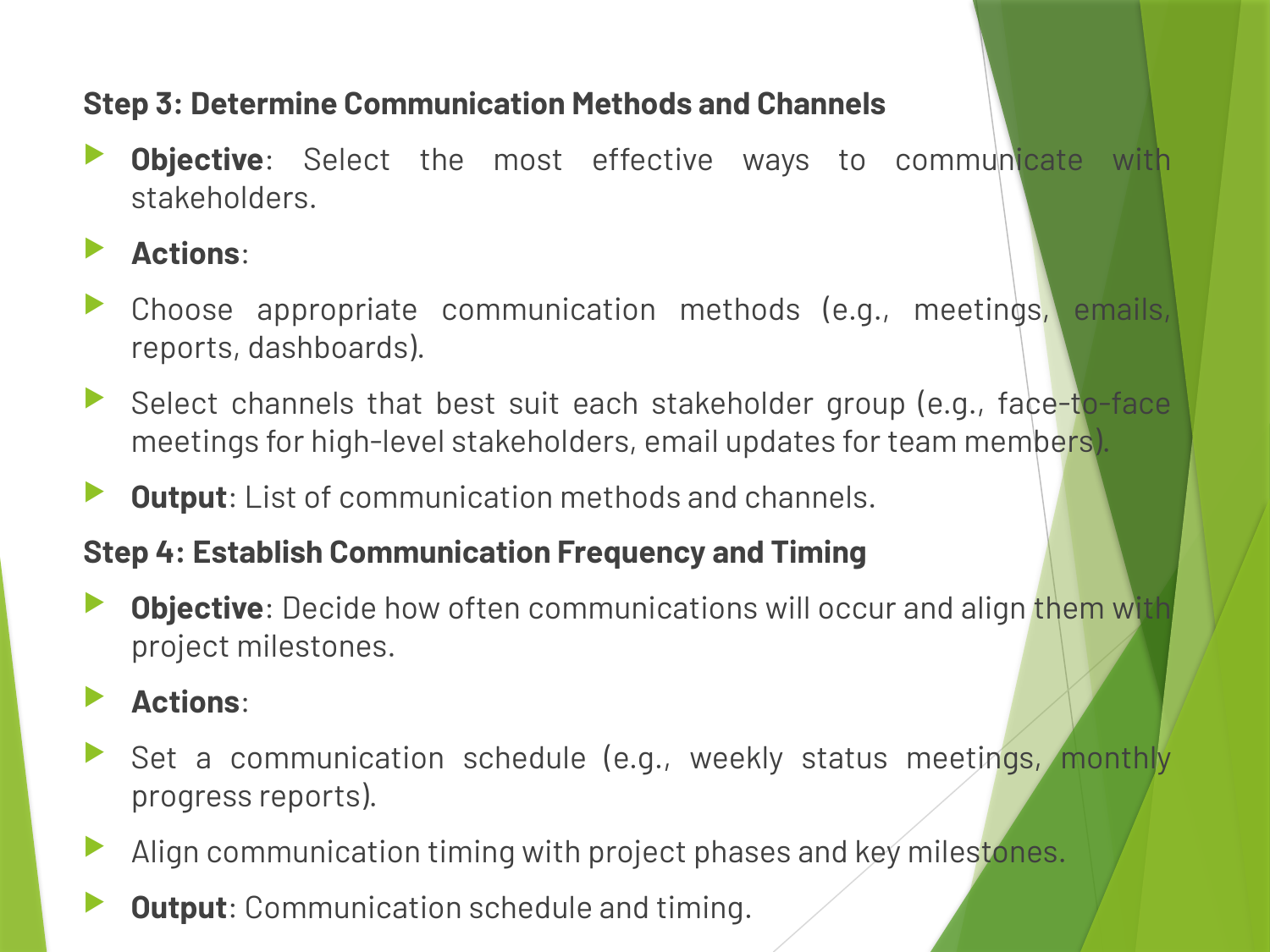

Step 3: Determine Communication Methods and Channels
Objective: Select the most effective ways to communicate with stakeholders.
Actions:
Choose appropriate communication methods (e.g., meetings, emails, reports, dashboards).
Select channels that best suit each stakeholder group (e.g., face-to-face meetings for high-level stakeholders, email updates for team members).
Output: List of communication methods and channels.
Step 4: Establish Communication Frequency and Timing
Objective: Decide how often communications will occur and align them with project milestones.
Actions:
Set a communication schedule (e.g., weekly status meetings, monthly progress reports).
Align communication timing with project phases and key milestones.
Output: Communication schedule and timing.